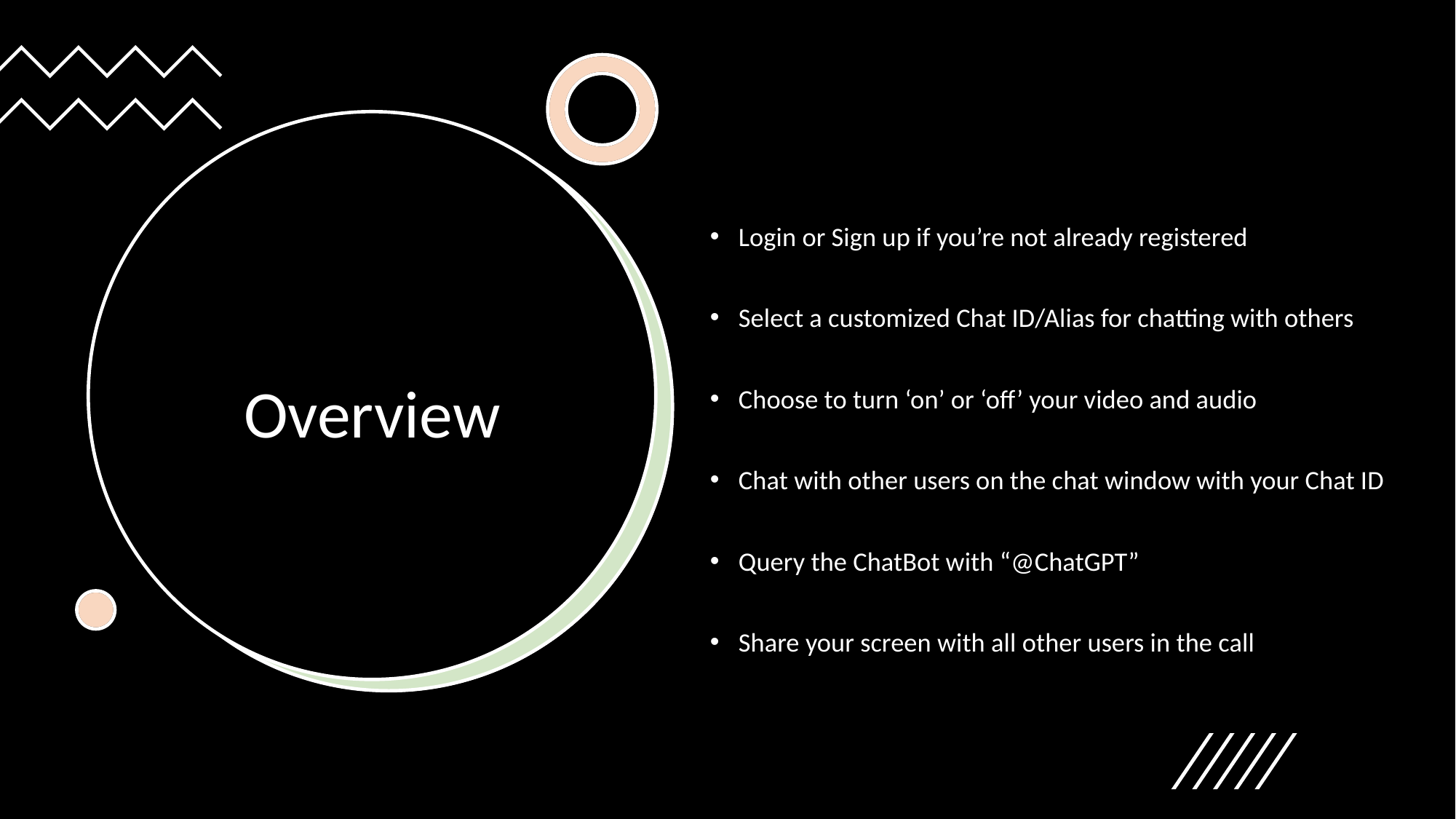

Login or Sign up if you’re not already registered
Select a customized Chat ID/Alias for chatting with others
Choose to turn ‘on’ or ‘off’ your video and audio
Chat with other users on the chat window with your Chat ID
Query the ChatBot with “@ChatGPT”
Share your screen with all other users in the call

# Overview